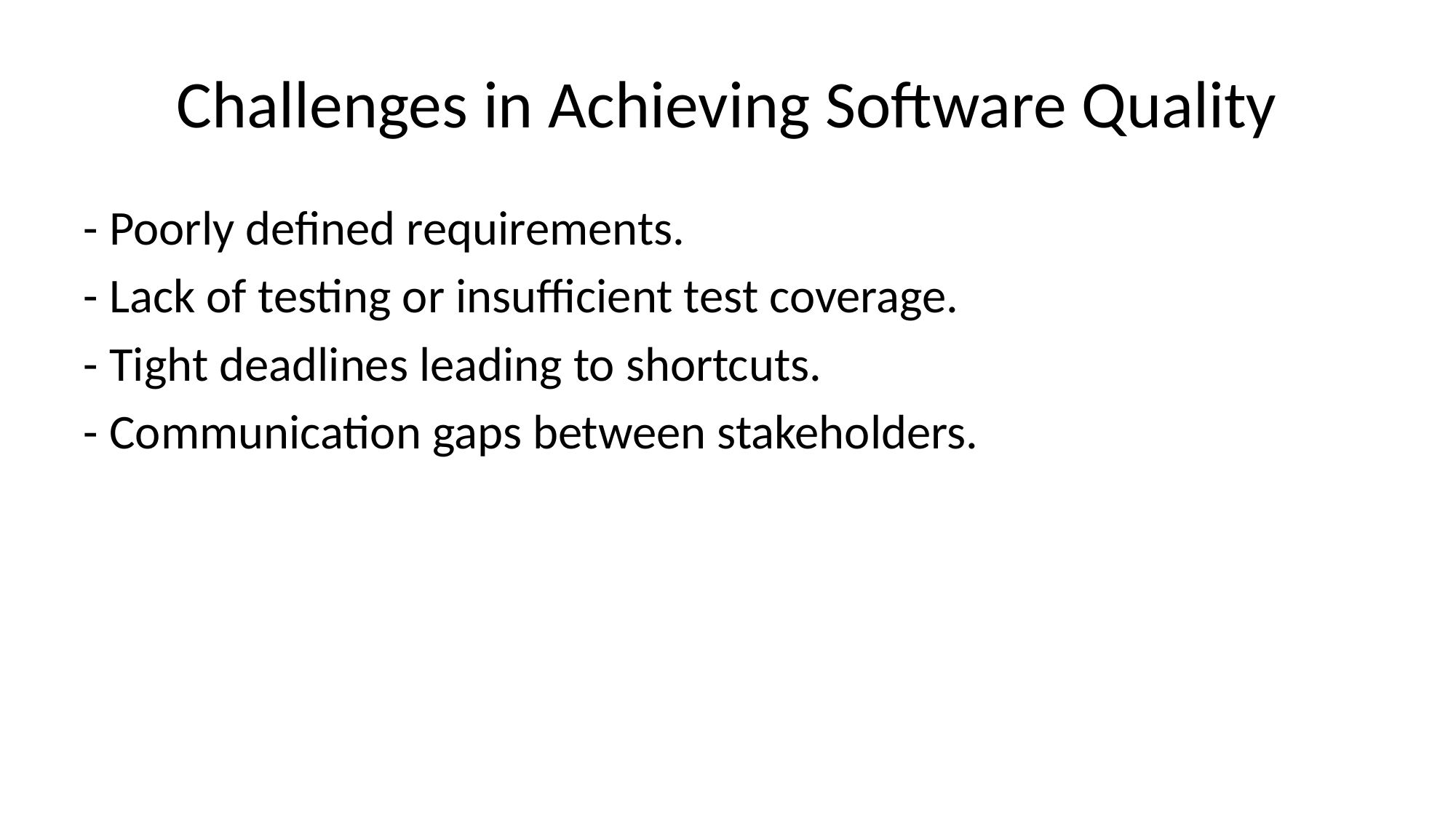

# Challenges in Achieving Software Quality
- Poorly defined requirements.
- Lack of testing or insufficient test coverage.
- Tight deadlines leading to shortcuts.
- Communication gaps between stakeholders.